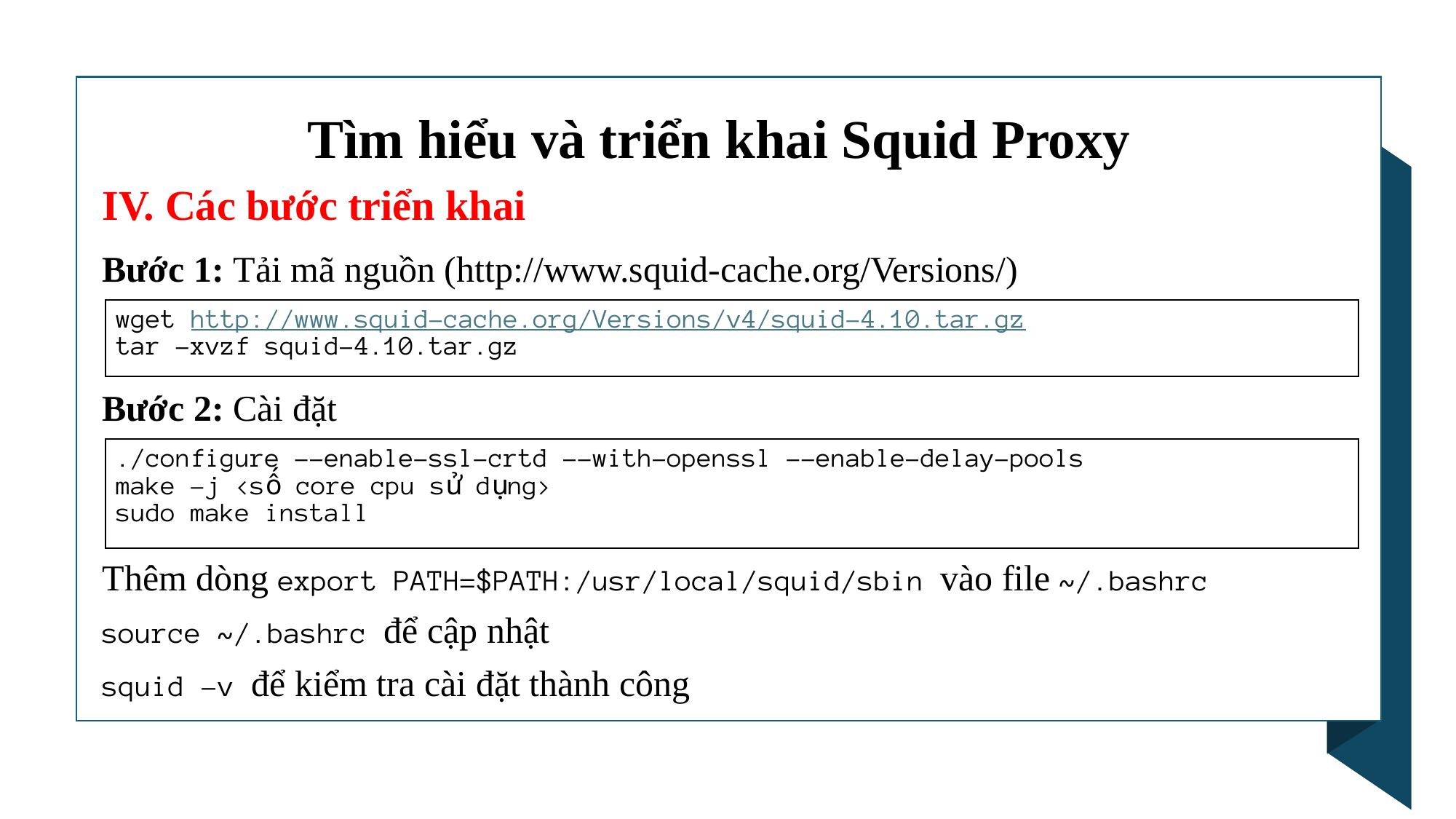

Tìm hiểu và triển khai Squid Proxy

IV. Các bước triển khai
Bước 1: Tải mã nguồn (http://www.squid-cache.org/Versions/)
| wget http://www.squid-cache.org/Versions/v4/squid-4.10.tar.gz tar -xvzf squid-4.10.tar.gz |
| --- |
Bước 2: Cài đặt
| ./configure --enable-ssl-crtd --with-openssl --enable-delay-pools make –j <số core cpu sử dụng> sudo make install |
| --- |
Thêm dòng export PATH=$PATH:/usr/local/squid/sbin vào file ~/.bashrc
source ~/.bashrc để cập nhật
squid –v để kiểm tra cài đặt thành công